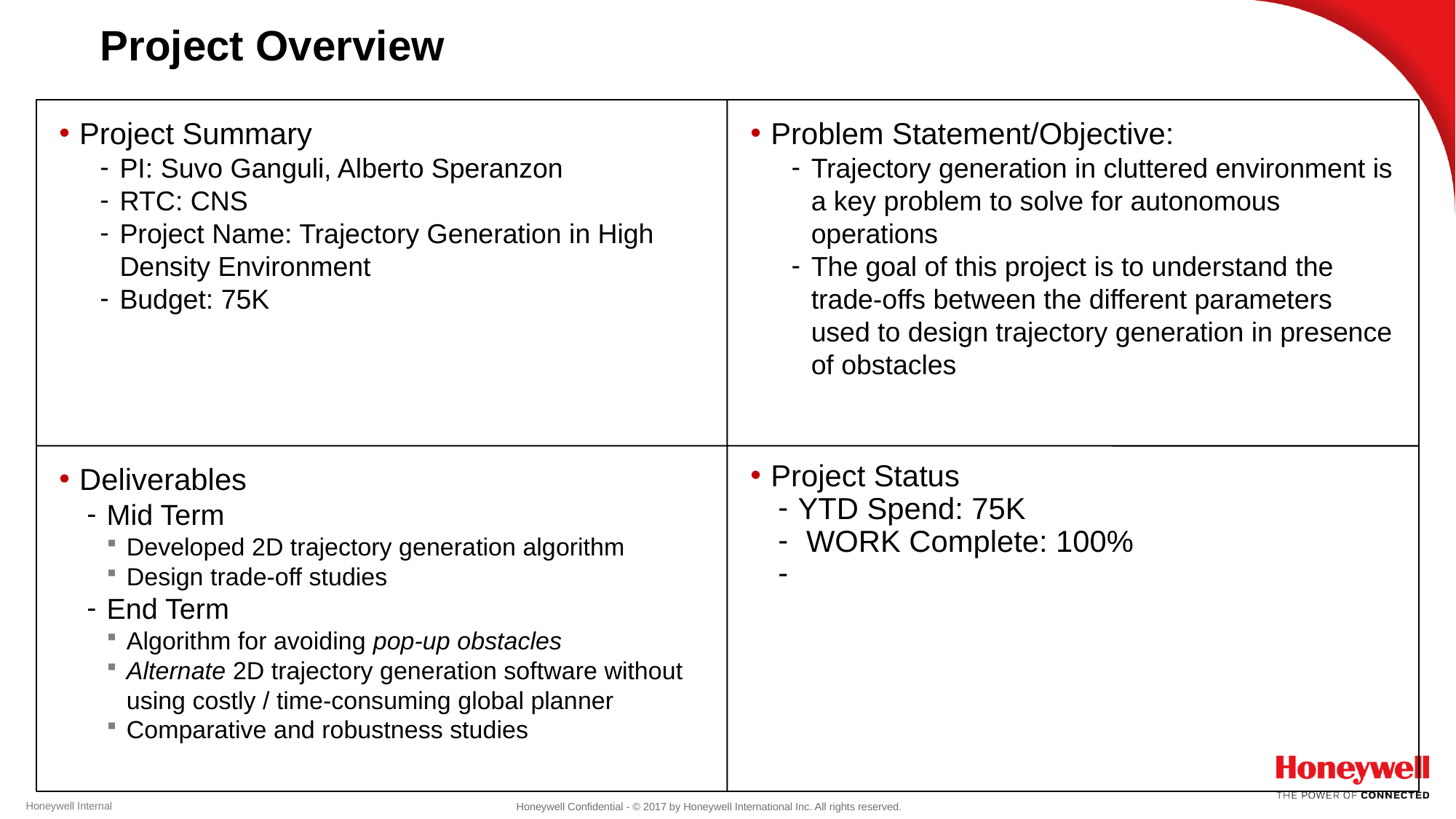

Project Overview
Project Summary
PI: Suvo Ganguli, Alberto Speranzon
RTC: CNS
Project Name: Trajectory Generation in High Density Environment
Budget: 75K

Problem Statement/Objective:
Trajectory generation in cluttered environment is a key problem to solve for autonomous operations
The goal of this project is to understand the trade-offs between the different parameters used to design trajectory generation in presence of obstacles

Deliverables
Mid Term
Developed 2D trajectory generation algorithm
Design trade-off studies
End Term
Algorithm for avoiding pop-up obstacles
Alternate 2D trajectory generation software without using costly / time-consuming global planner
Comparative and robustness studies
Project Status
YTD Spend: 75K
 WORK Complete: 100%

Honeywell Internal